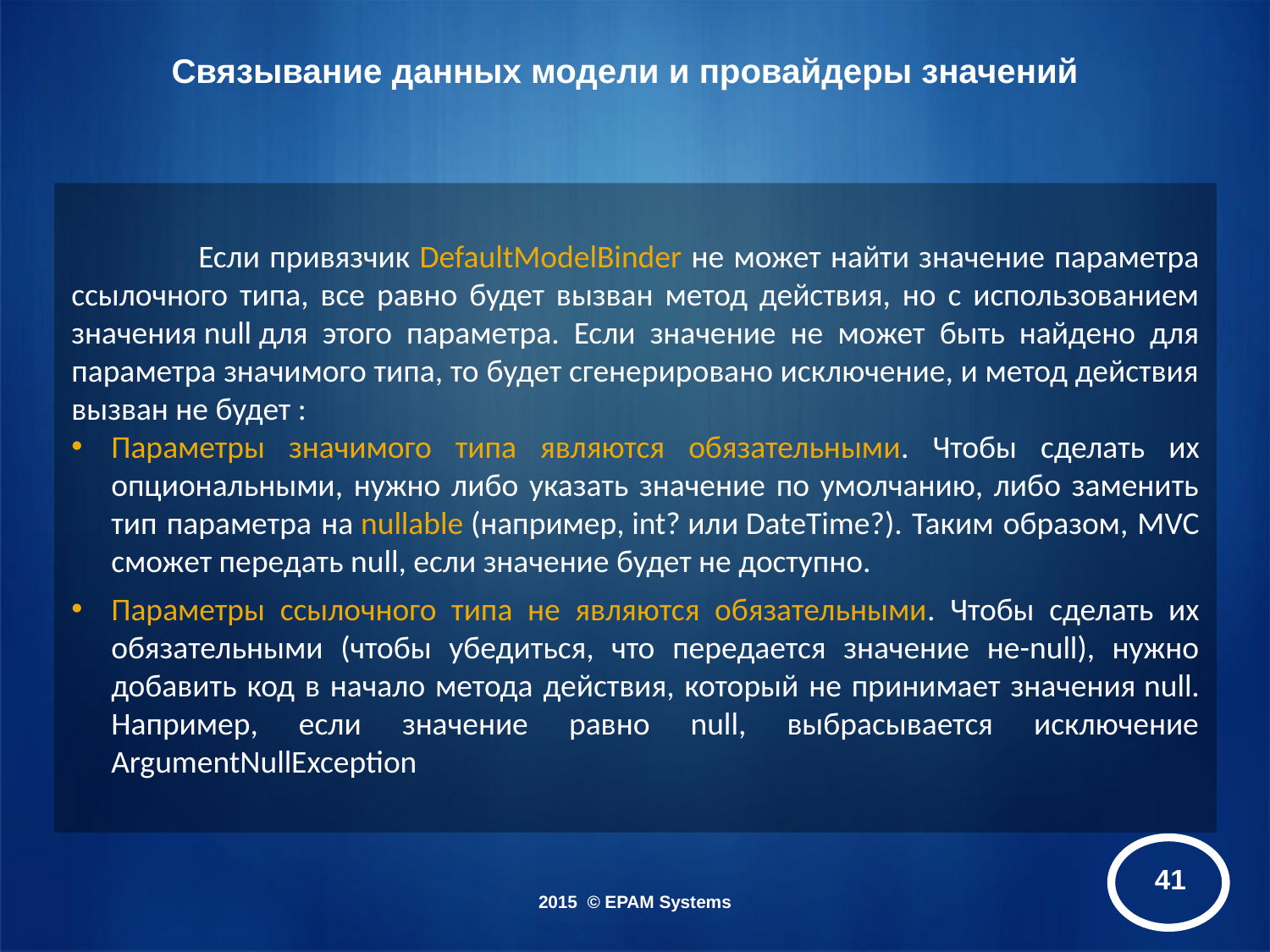

# Связывание данных модели и провайдеры значений
	Если привязчик DefaultModelBinder не может найти значение параметра ссылочного типа, все равно будет вызван метод действия, но с использованием значения null для этого параметра. Если значение не может быть найдено для параметра значимого типа, то будет сгенерировано исключение, и метод действия вызван не будет :
Параметры значимого типа являются обязательными. Чтобы сделать их опциональными, нужно либо указать значение по умолчанию, либо заменить тип параметра на nullable (например, int? или DateTime?). Таким образом, MVC сможет передать null, если значение будет не доступно.
Параметры ссылочного типа не являются обязательными. Чтобы сделать их обязательными (чтобы убедиться, что передается значение не-null), нужно добавить код в начало метода действия, который не принимает значения null. Например, если значение равно null, выбрасывается исключение ArgumentNullException
2015  © EPAM Systems